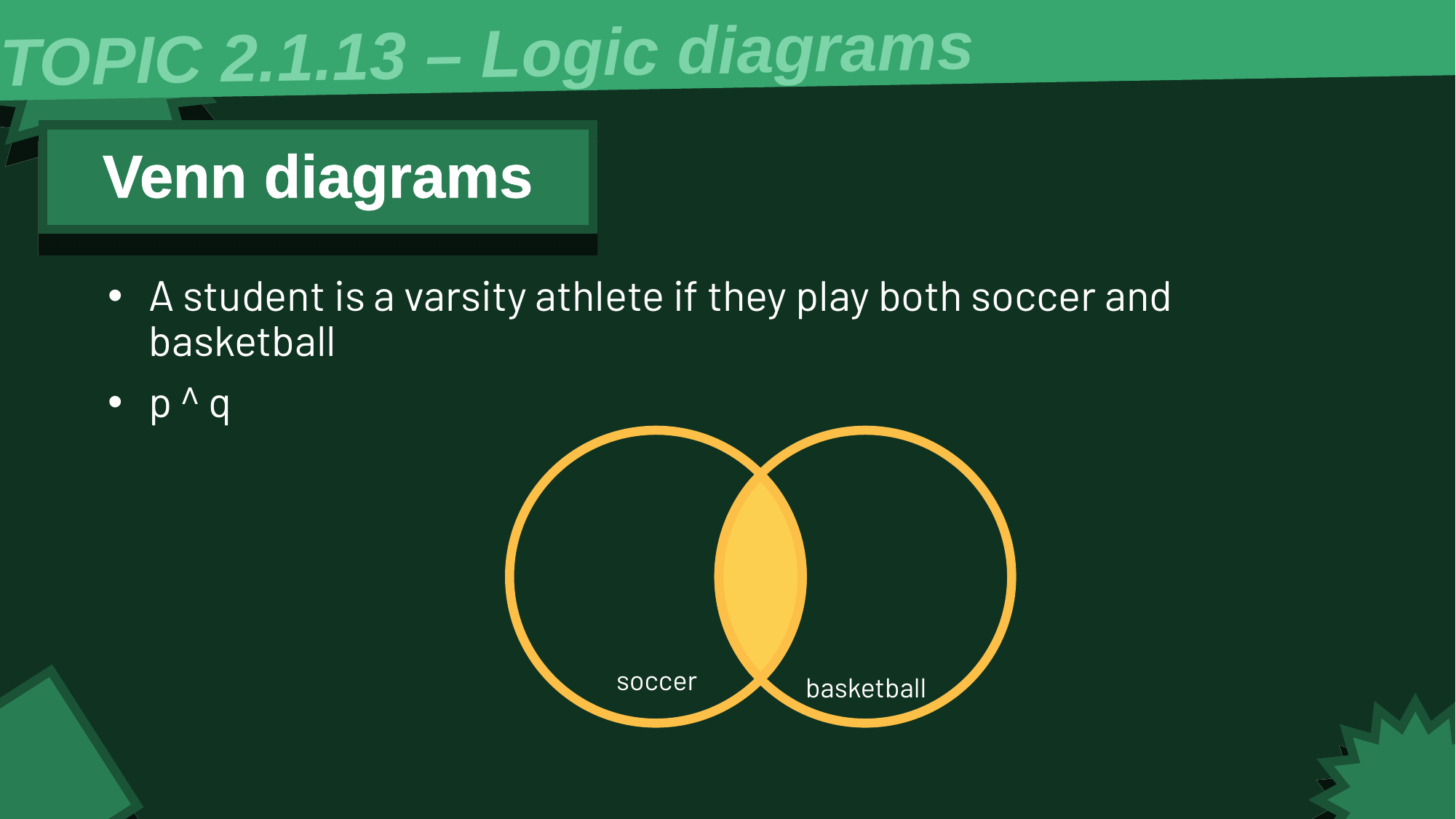

TOPIC 2.1.13 – Logic diagrams

Venn diagrams
A student is a varsity athlete if they play both soccer and basketball
p ^ q

soccer
basketball